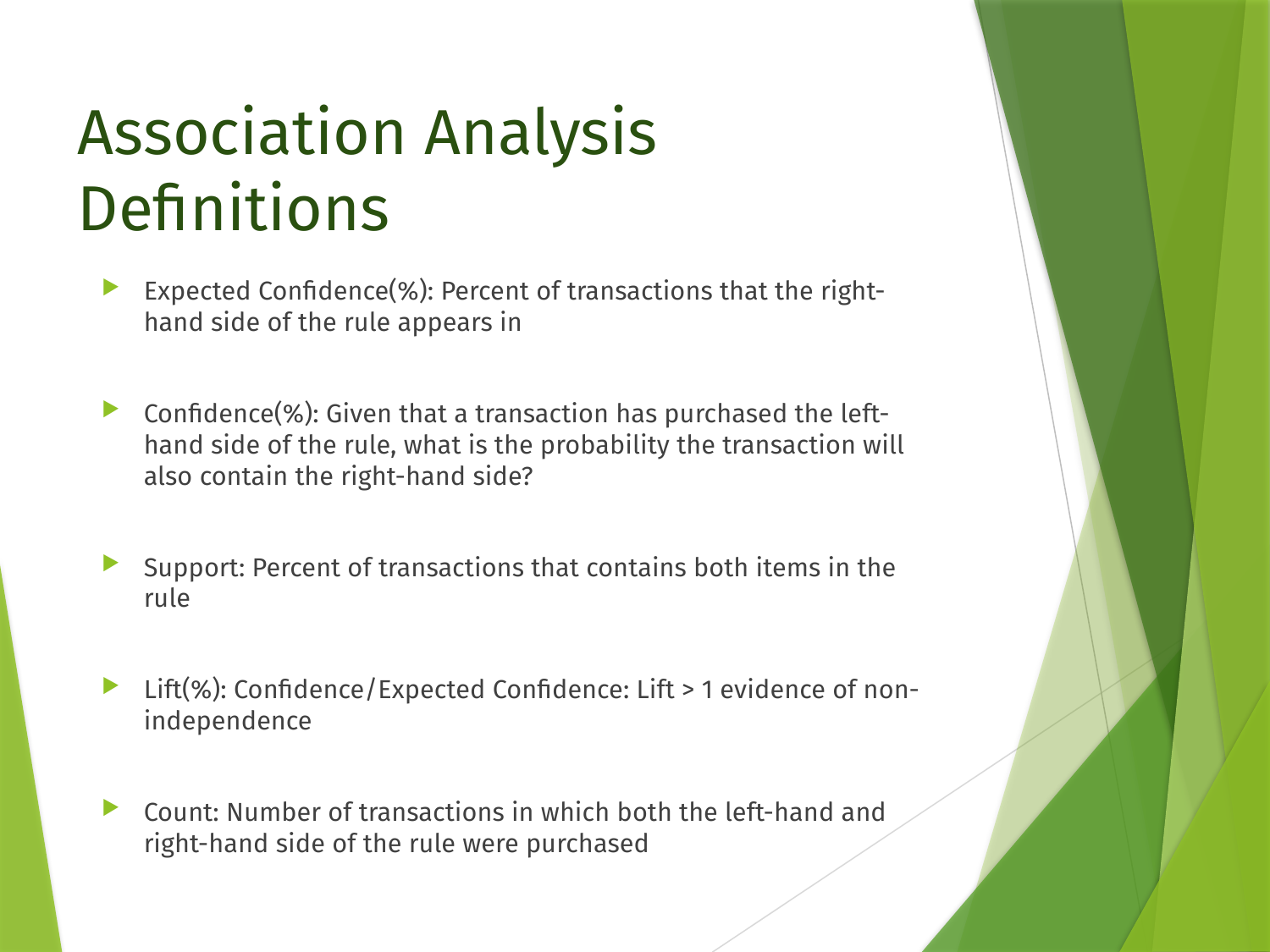

# Association Analysis Definitions
Expected Confidence(%): Percent of transactions that the right-hand side of the rule appears in

Confidence(%): Given that a transaction has purchased the left-hand side of the rule, what is the probability the transaction will also contain the right-hand side?

Support: Percent of transactions that contains both items in the rule

Lift(%): Confidence/Expected Confidence: Lift > 1 evidence of non-independence

Count: Number of transactions in which both the left-hand and right-hand side of the rule were purchased